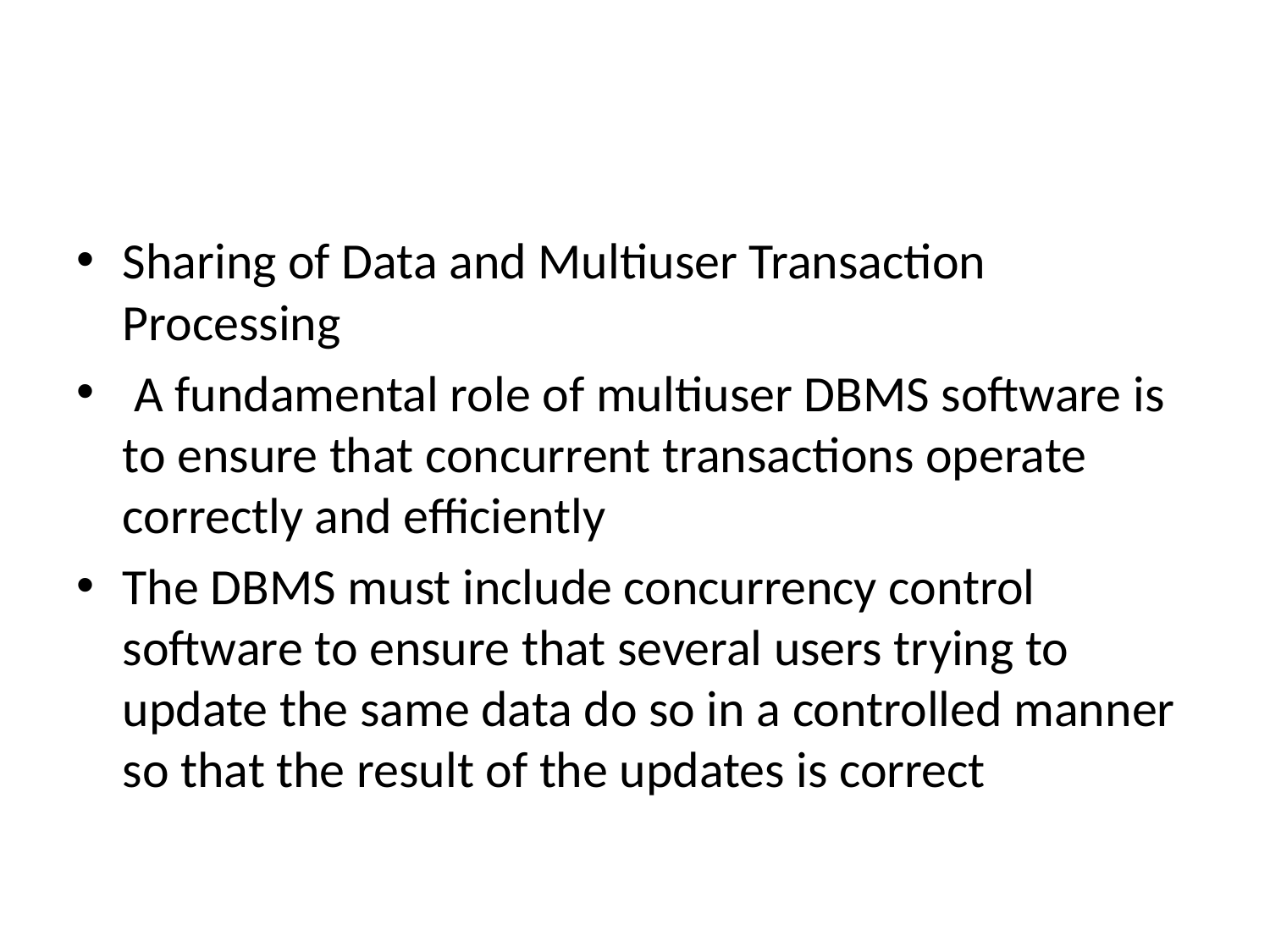

#
Sharing of Data and Multiuser Transaction Processing
 A fundamental role of multiuser DBMS software is to ensure that concurrent transactions operate correctly and efficiently
The DBMS must include concurrency control software to ensure that several users trying to update the same data do so in a controlled manner so that the result of the updates is correct